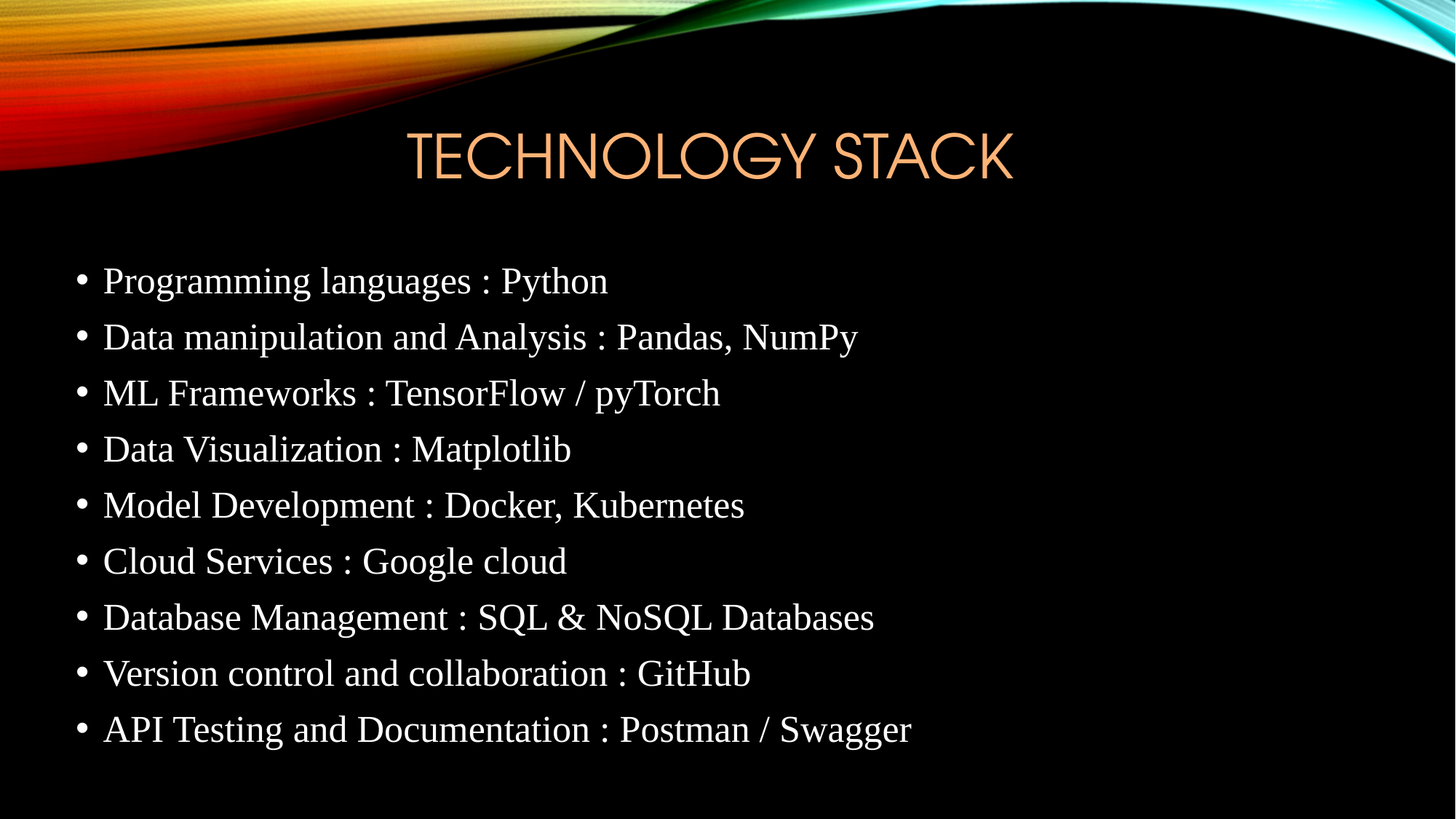

# Technology stack
Programming languages : Python
Data manipulation and Analysis : Pandas, NumPy
ML Frameworks : TensorFlow / pyTorch
Data Visualization : Matplotlib
Model Development : Docker, Kubernetes
Cloud Services : Google cloud
Database Management : SQL & NoSQL Databases
Version control and collaboration : GitHub
API Testing and Documentation : Postman / Swagger